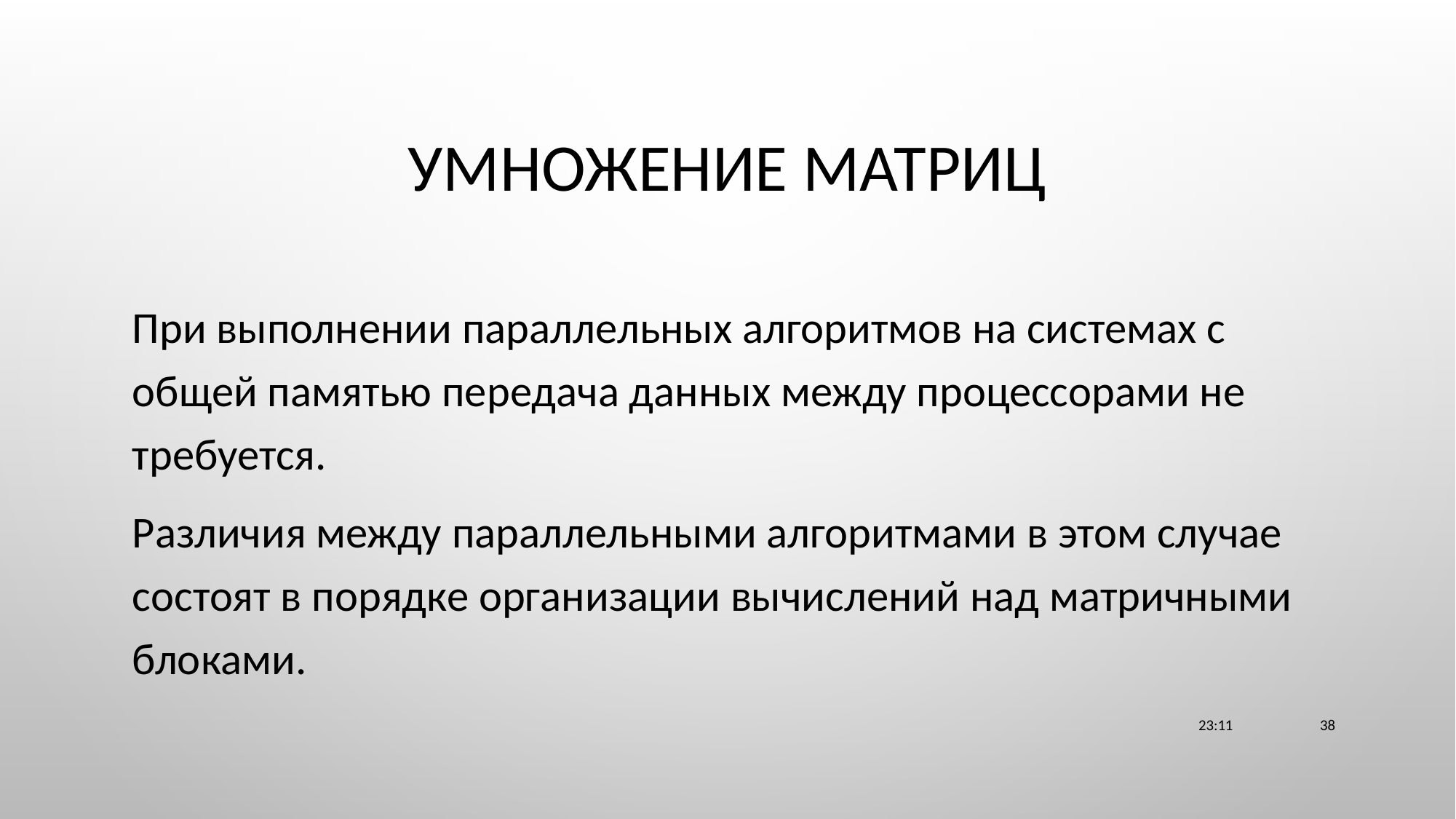

# Умножение матриц
При выполнении параллельных алгоритмов на системах с общей памятью передача данных между процессорами не требуется.
Различия между параллельными алгоритмами в этом случае состоят в порядке организации вычислений над матричными блоками.
23:11
38